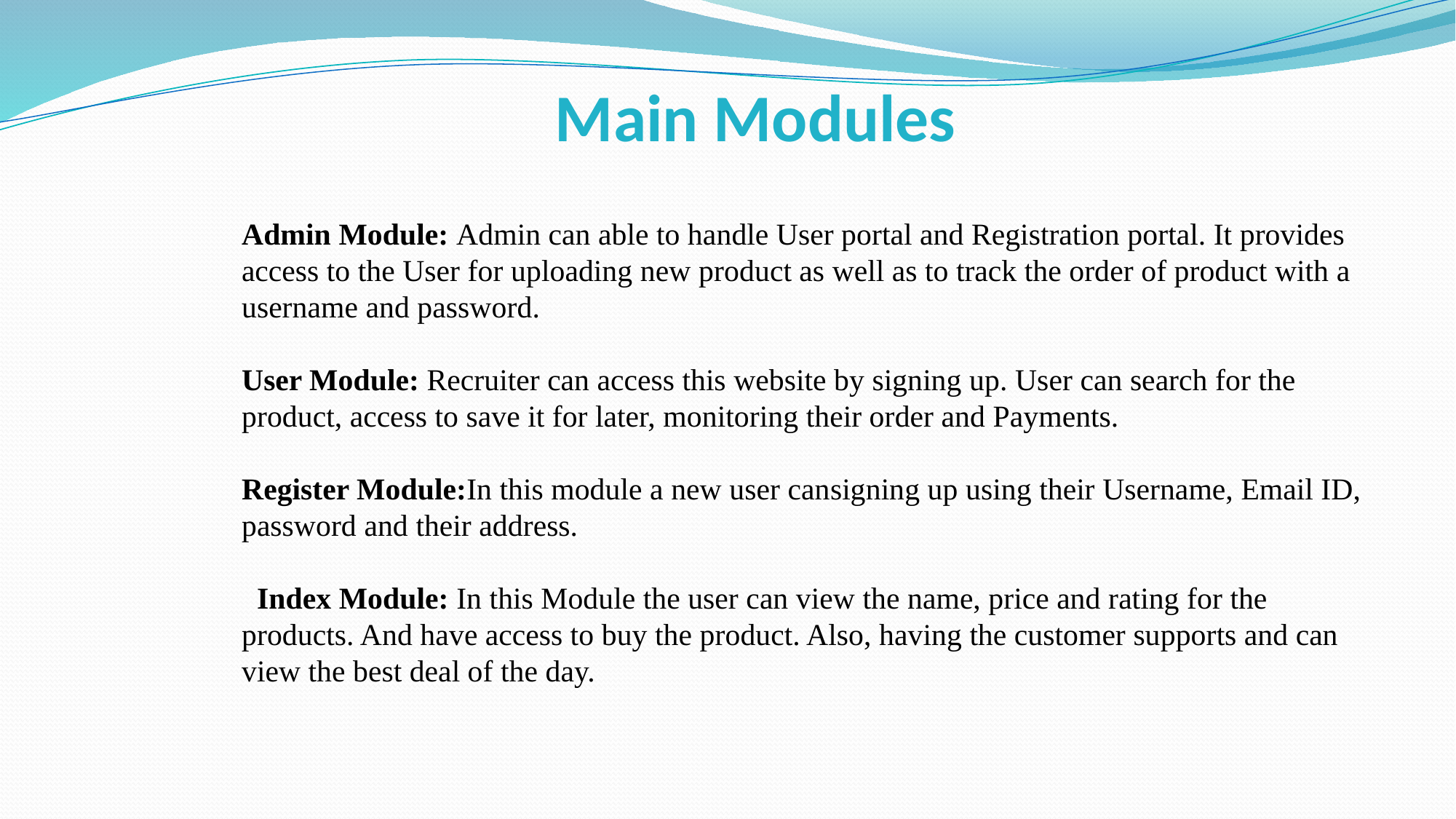

Main Modules
Admin Module: Admin can able to handle User portal and Registration portal. It provides access to the User for uploading new product as well as to track the order of product with a username and password.

User Module: Recruiter can access this website by signing up. User can search for the product, access to save it for later, monitoring their order and Payments.

Register Module:In this module a new user cansigning up using their Username, Email ID, password and their address.

  Index Module: In this Module the user can view the name, price and rating for the products. And have access to buy the product. Also, having the customer supports and can view the best deal of the day.